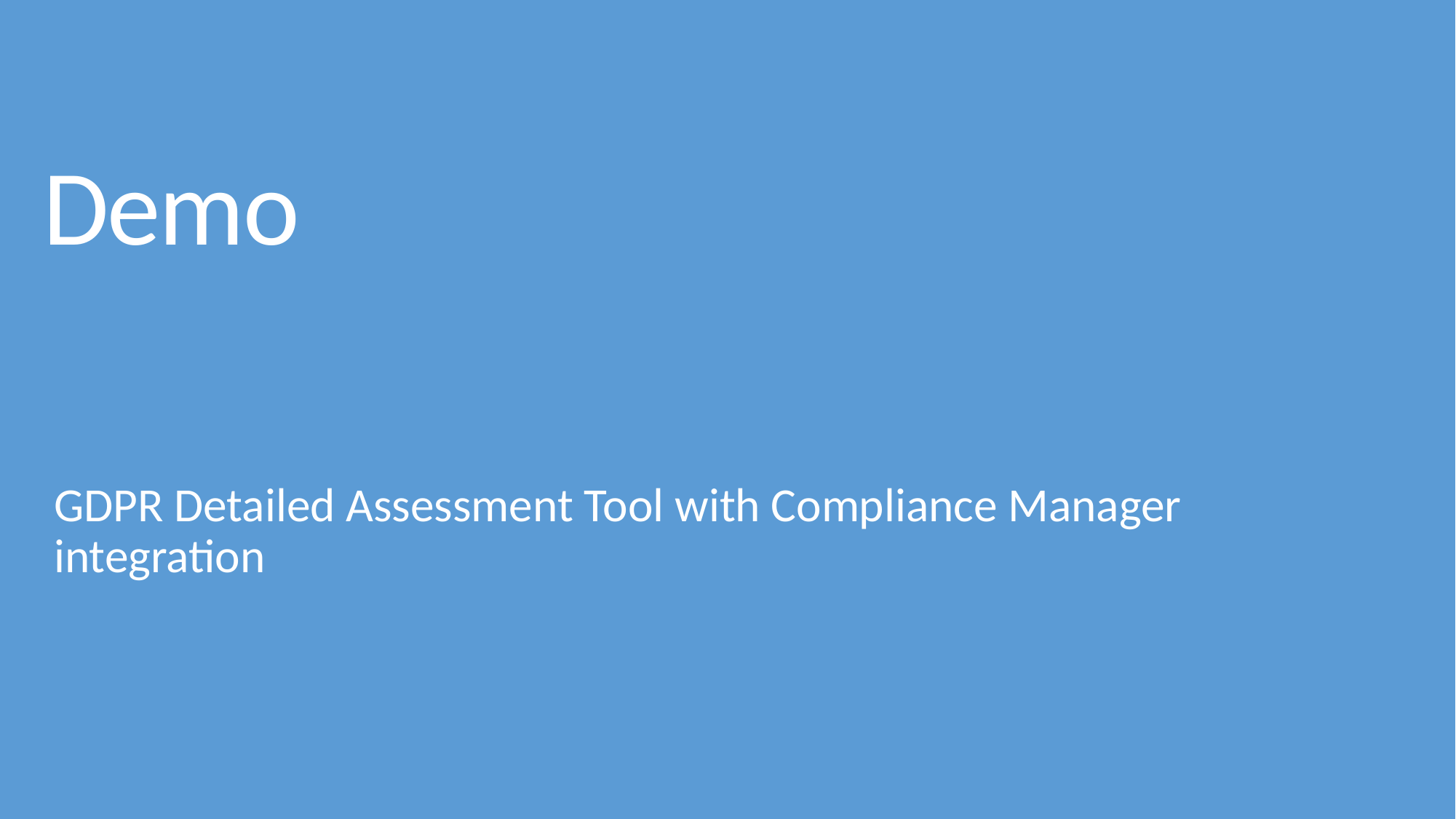

# Demo
GDPR Detailed Assessment Tool with Compliance Manager integration